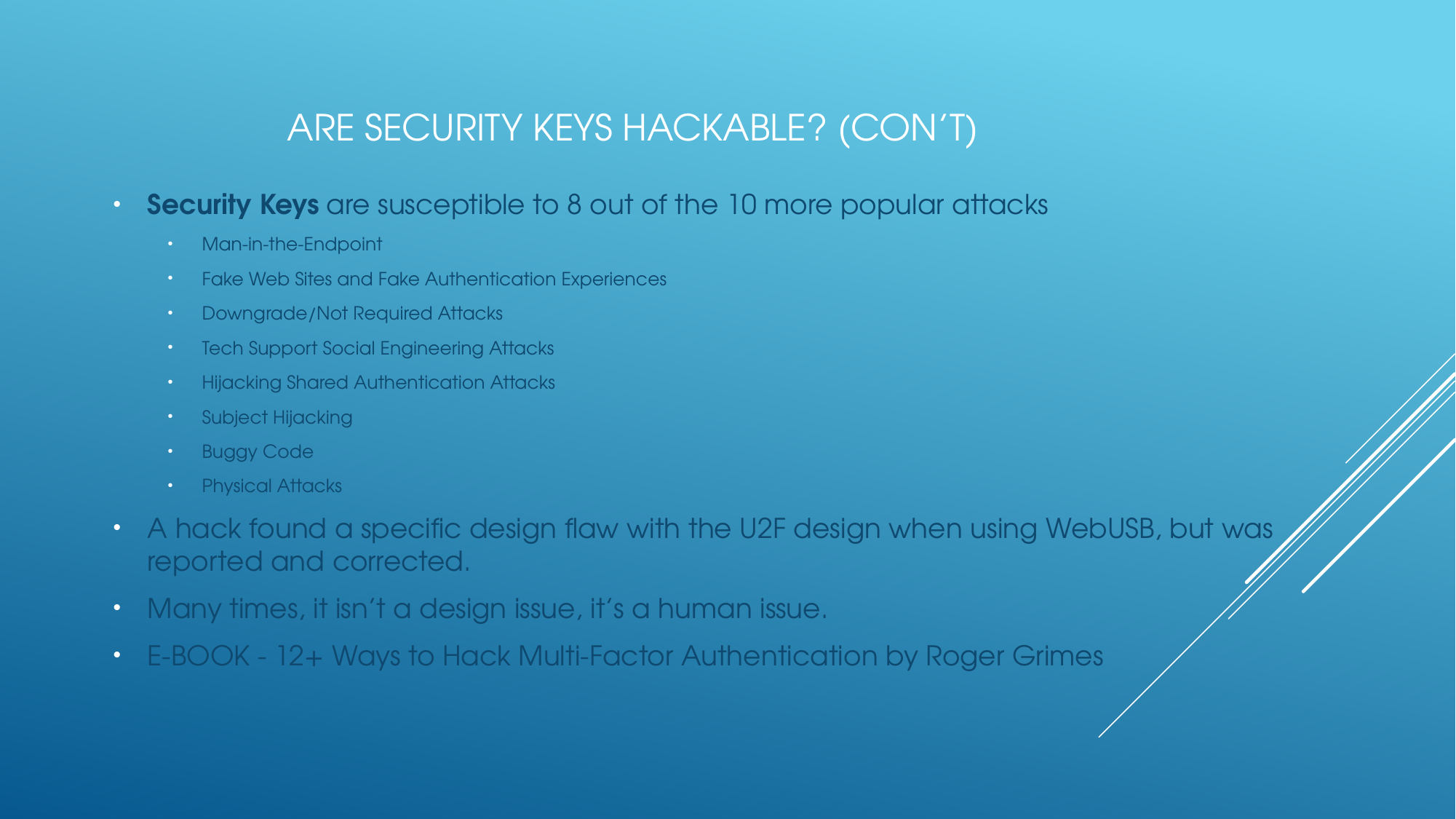

# Are security keys hackable? (con’t)
Security Keys are susceptible to 8 out of the 10 more popular attacks
Man-in-the-Endpoint
Fake Web Sites and Fake Authentication Experiences
Downgrade/Not Required Attacks
Tech Support Social Engineering Attacks
Hijacking Shared Authentication Attacks
Subject Hijacking
Buggy Code
Physical Attacks
A hack found a specific design flaw with the U2F design when using WebUSB, but was reported and corrected.
Many times, it isn’t a design issue, it’s a human issue.
E-BOOK - 12+ Ways to Hack Multi-Factor Authentication by Roger Grimes